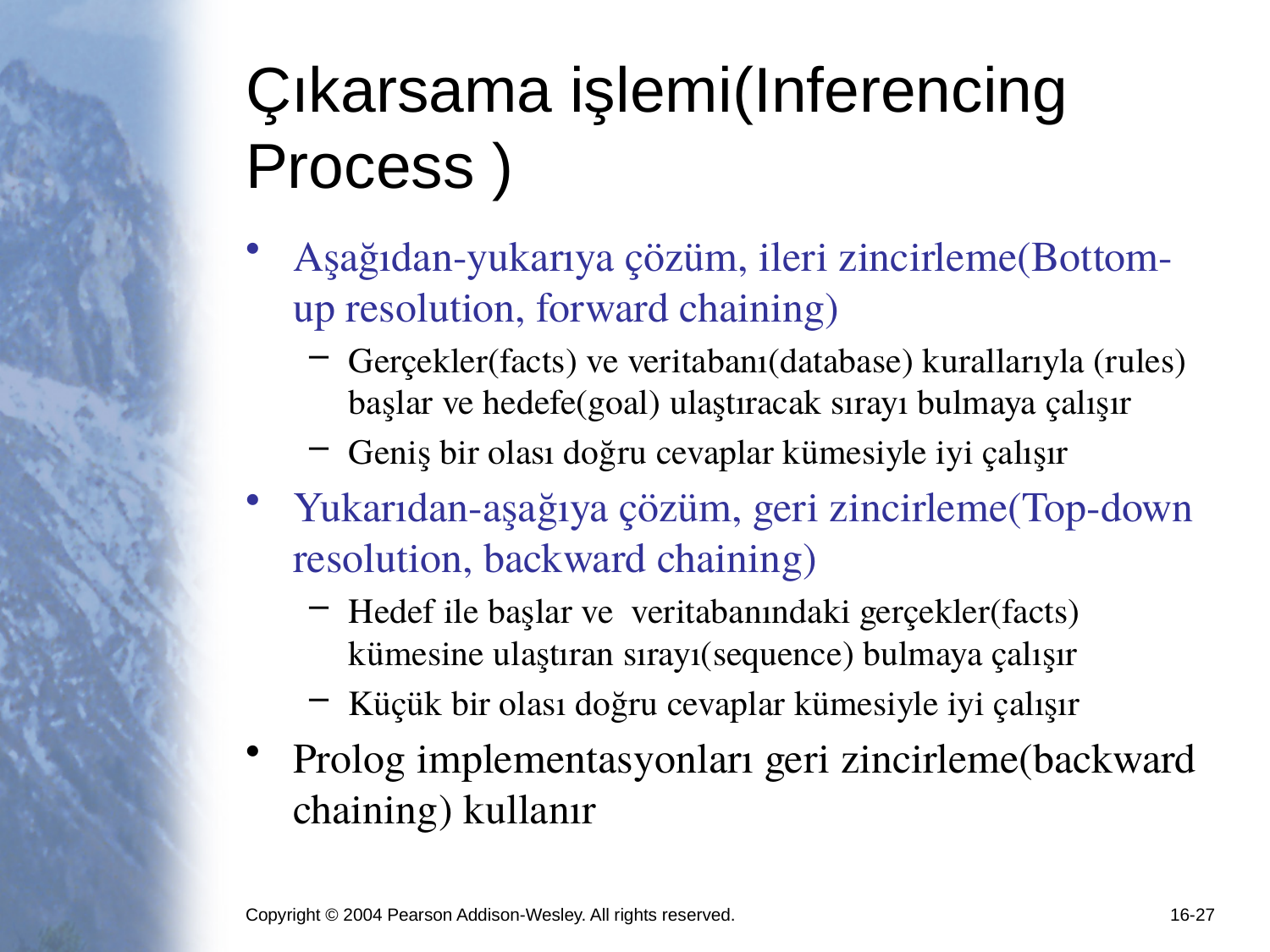

# Çıkarsama işlemi(Inferencing Process )
Aşağıdan-yukarıya çözüm, ileri zincirleme(Bottom-up resolution, forward chaining)
Gerçekler(facts) ve veritabanı(database) kurallarıyla (rules) başlar ve hedefe(goal) ulaştıracak sırayı bulmaya çalışır
Geniş bir olası doğru cevaplar kümesiyle iyi çalışır
Yukarıdan-aşağıya çözüm, geri zincirleme(Top-down resolution, backward chaining)
Hedef ile başlar ve  veritabanındaki gerçekler(facts) kümesine ulaştıran sırayı(sequence) bulmaya çalışır
Küçük bir olası doğru cevaplar kümesiyle iyi çalışır
Prolog implementasyonları geri zincirleme(backward chaining) kullanır
Copyright © 2004 Pearson Addison-Wesley. All rights reserved.
16-27